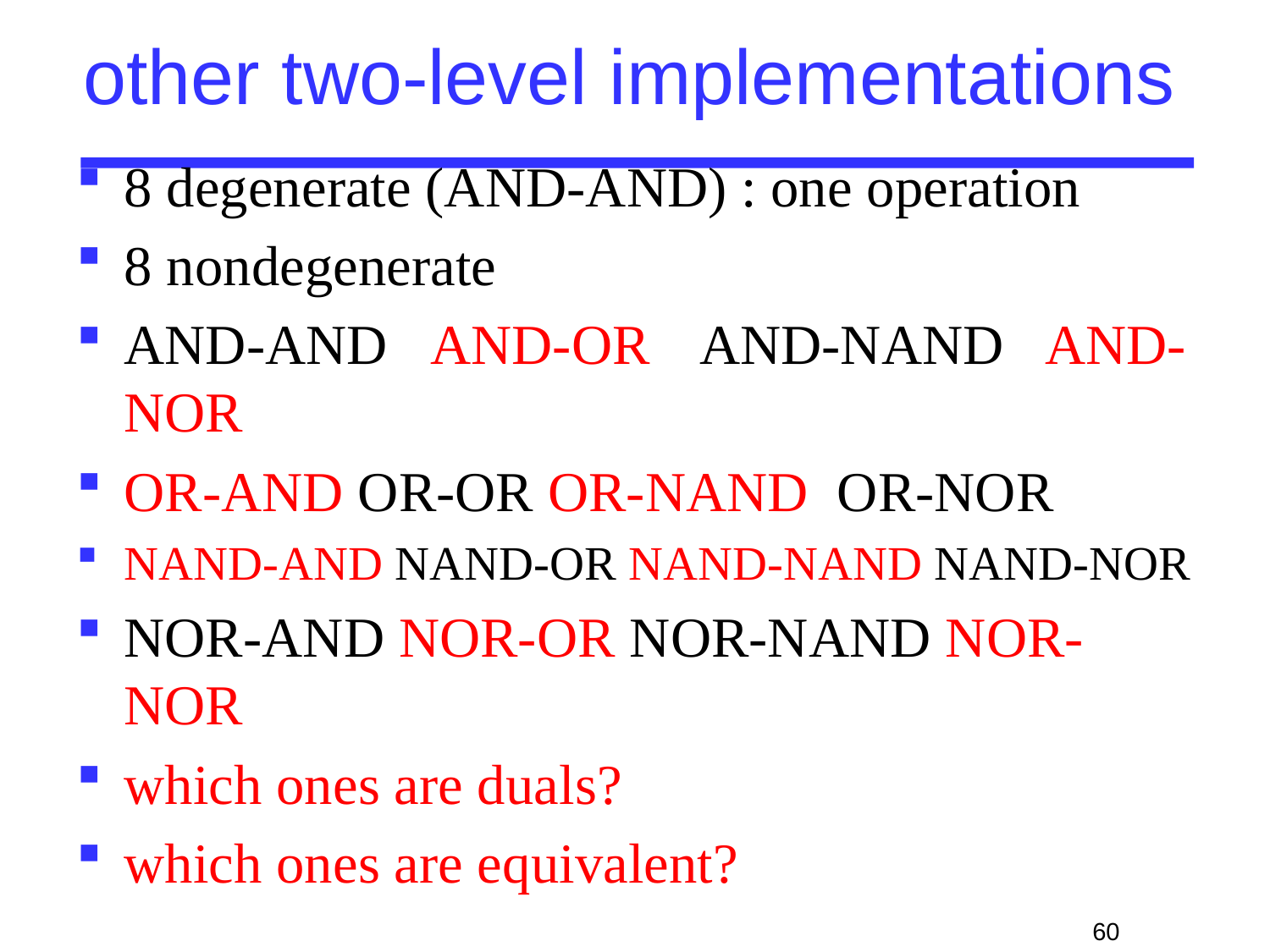

other two-level implementations
8 degenerate (AND-AND) : one operation
8 nondegenerate
AND-AND   AND-OR	AND-NAND	AND-NOR
OR-AND OR-OR OR-NAND  OR-NOR
NAND-AND NAND-OR NAND-NAND NAND-NOR
NOR-AND NOR-OR NOR-NAND NOR-NOR
which ones are duals?
which ones are equivalent?